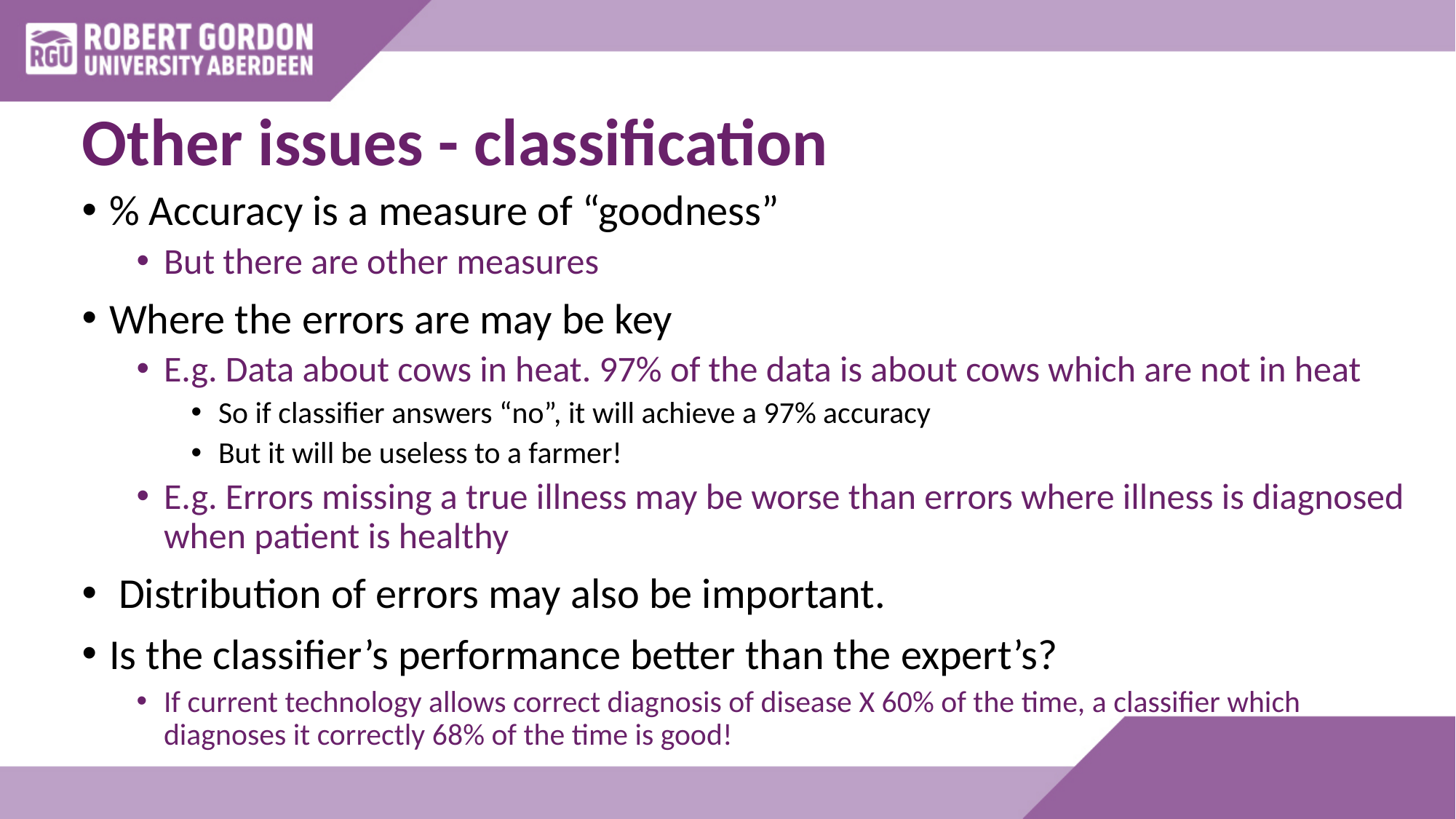

# Other issues - classification
% Accuracy is a measure of “goodness”
But there are other measures
Where the errors are may be key
E.g. Data about cows in heat. 97% of the data is about cows which are not in heat
So if classifier answers “no”, it will achieve a 97% accuracy
But it will be useless to a farmer!
E.g. Errors missing a true illness may be worse than errors where illness is diagnosed when patient is healthy
 Distribution of errors may also be important.
Is the classifier’s performance better than the expert’s?
If current technology allows correct diagnosis of disease X 60% of the time, a classifier which diagnoses it correctly 68% of the time is good!